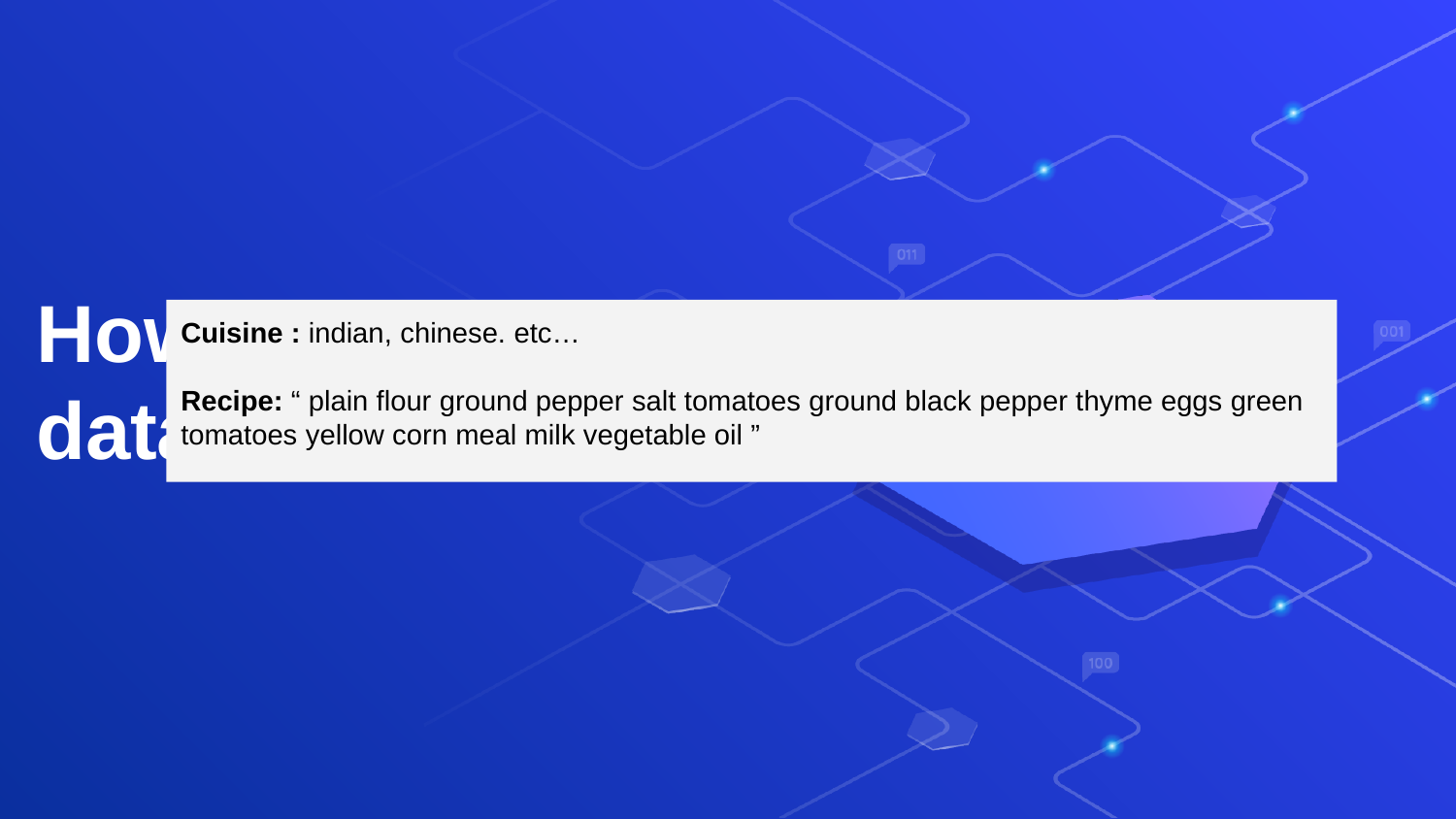

# How did we prepare the data for training?

Cuisine : indian, chinese. etc…

Recipe: “ plain flour ground pepper salt tomatoes ground black pepper thyme eggs green tomatoes yellow corn meal milk vegetable oil ”